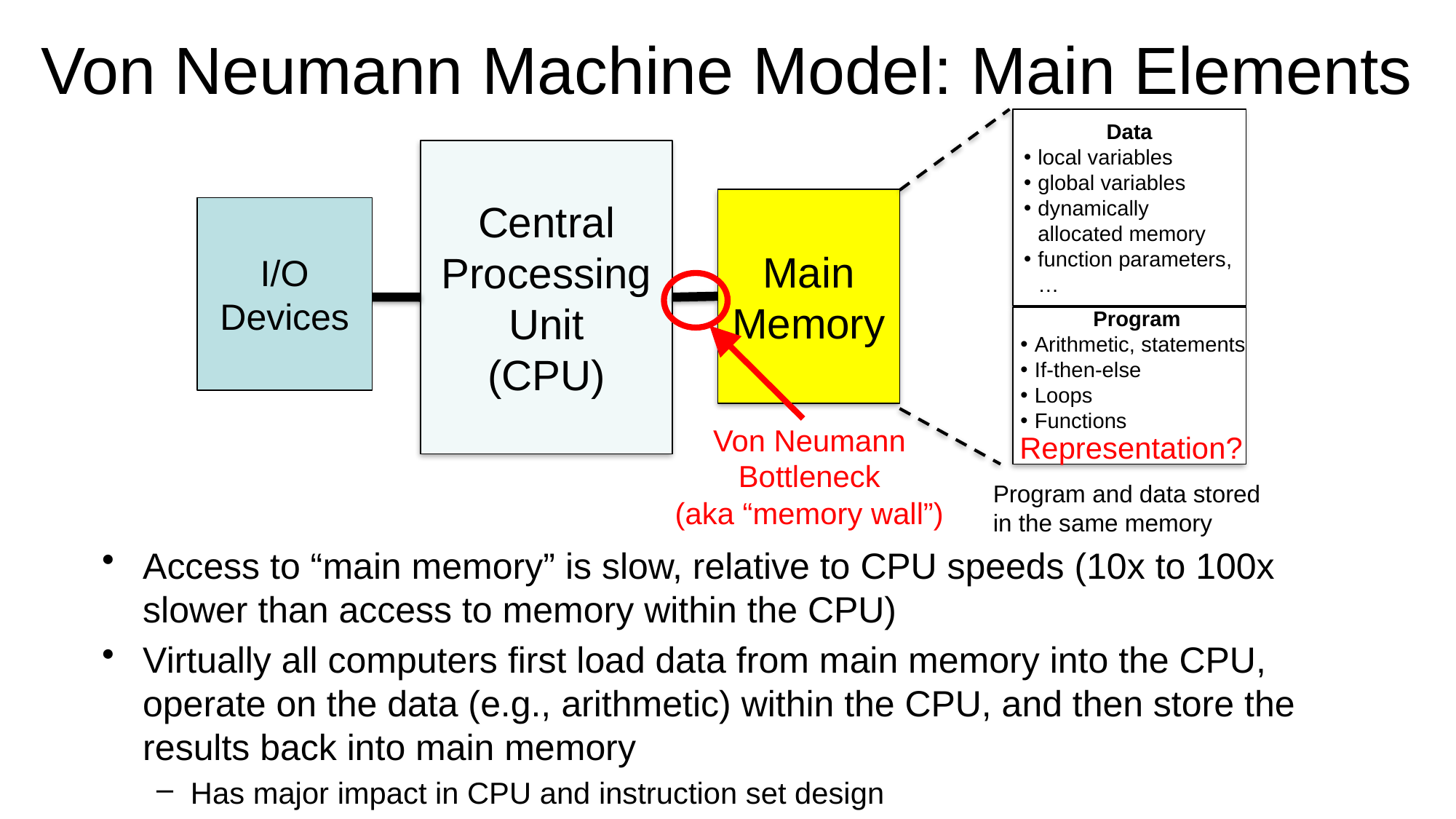

# Von Neumann Machine Model: Main Elements
Data
local variables
global variables
dynamically allocated memory
function parameters, …
Central Processing Unit
(CPU)
Main
Memory
I/O
Devices
Program
Arithmetic, statements
If-then-else
Loops
Functions

Von Neumann Bottleneck
(aka “memory wall”)
Representation?
Program and data stored in the same memory
Access to “main memory” is slow, relative to CPU speeds (10x to 100x slower than access to memory within the CPU)
Virtually all computers first load data from main memory into the CPU, operate on the data (e.g., arithmetic) within the CPU, and then store the results back into main memory
Has major impact in CPU and instruction set design